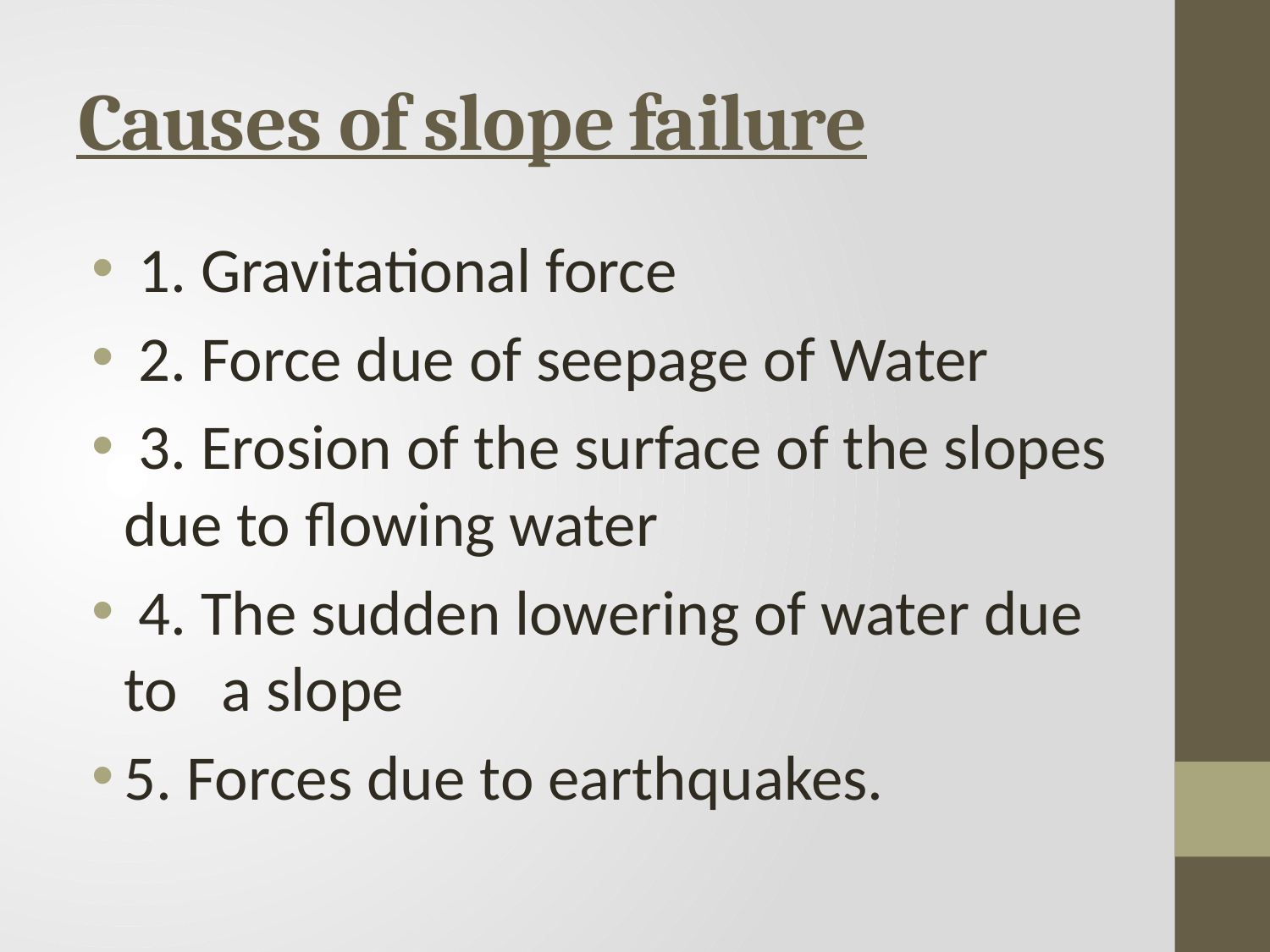

# Causes of slope failure
 1. Gravitational force
 2. Force due of seepage of Water
 3. Erosion of the surface of the slopes due to flowing water
 4. The sudden lowering of water due to   a slope
5. Forces due to earthquakes.